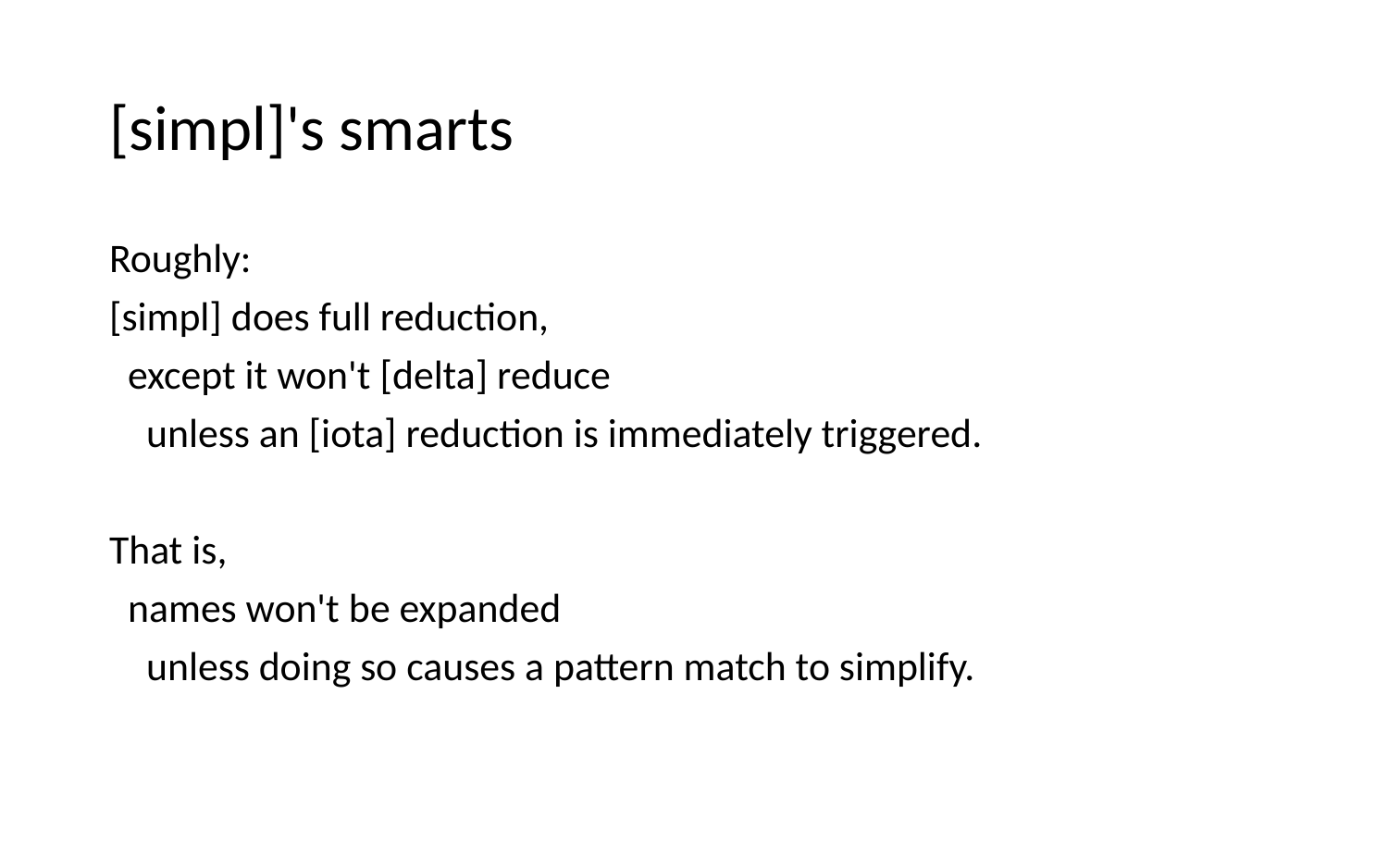

# [simpl]'s smarts
Roughly:
[simpl] does full reduction,
  except it won't [delta] reduce
    unless an [iota] reduction is immediately triggered.

That is,
  names won't be expanded
    unless doing so causes a pattern match to simplify.